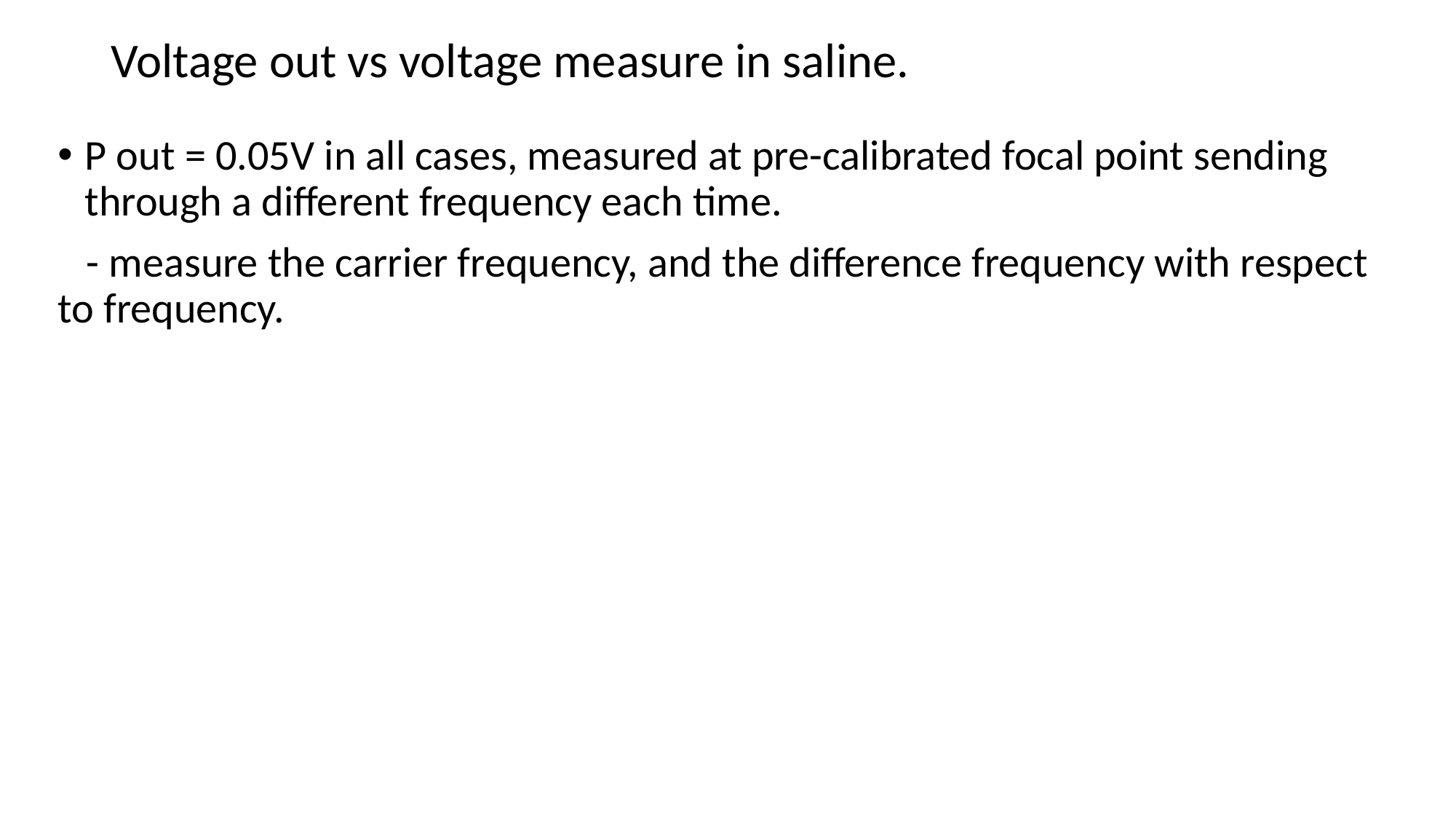

# Voltage out vs voltage measure in saline.
P out = 0.05V in all cases, measured at pre-calibrated focal point sending through a different frequency each time.
   - measure the carrier frequency, and the difference frequency with respect to frequency.